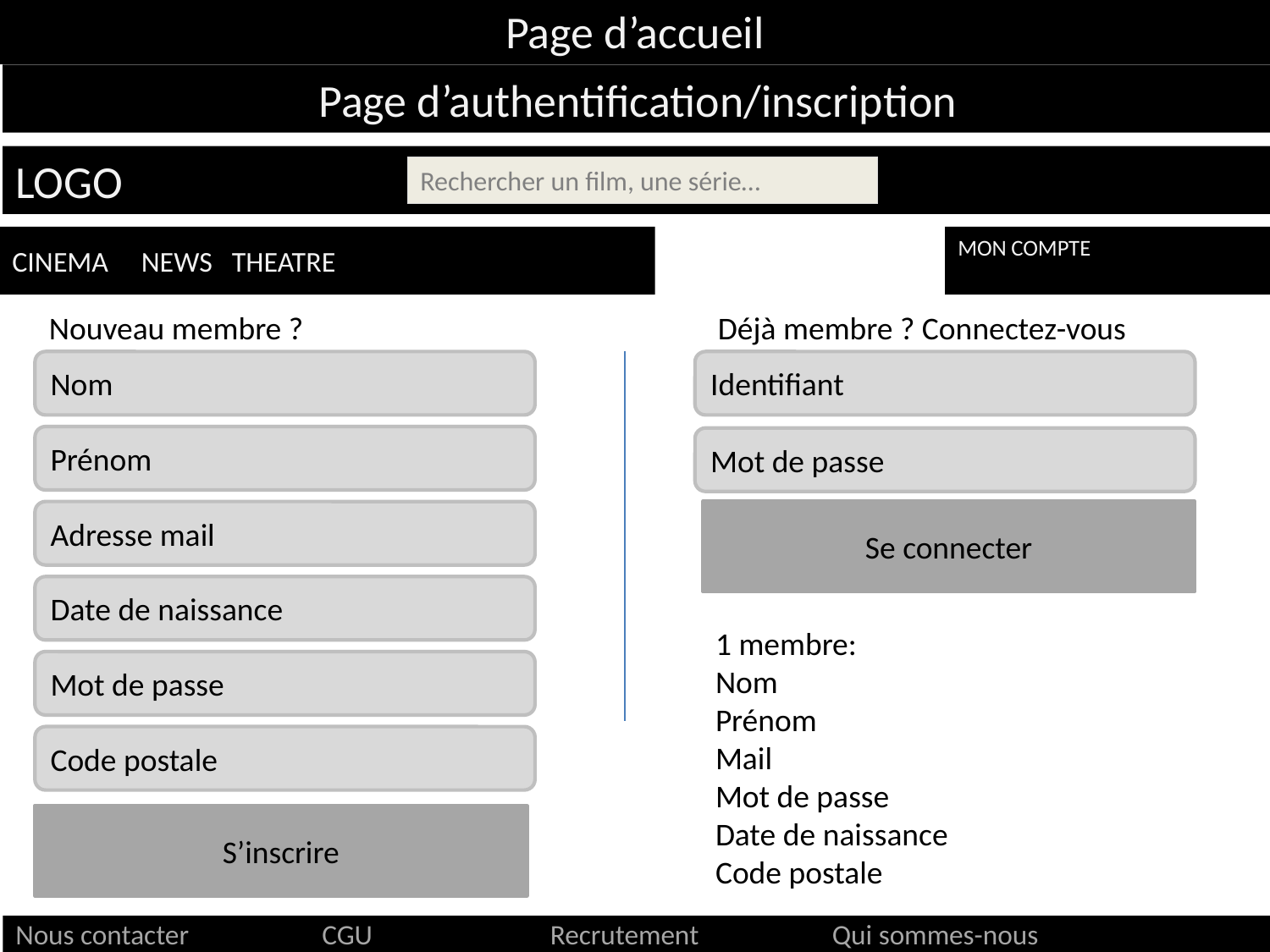

Page d’accueil

Page d’authentification/inscription
LOGO
Rechercher un film, une série…
CINEMA     NEWS   THEATRE
MON COMPTE
Nouveau membre ?
Déjà membre ? Connectez-vous
Nom
Identifiant
Prénom
Mot de passe
Se connecter
Adresse mail
Date de naissance
1 membre:
Nom
Prénom
Mail
Mot de passe
Date de naissance
Code postale
Mot de passe
Code postale
S’inscrire
# Nous contacter                     CGU                            Recrutement                     Qui sommes-nous